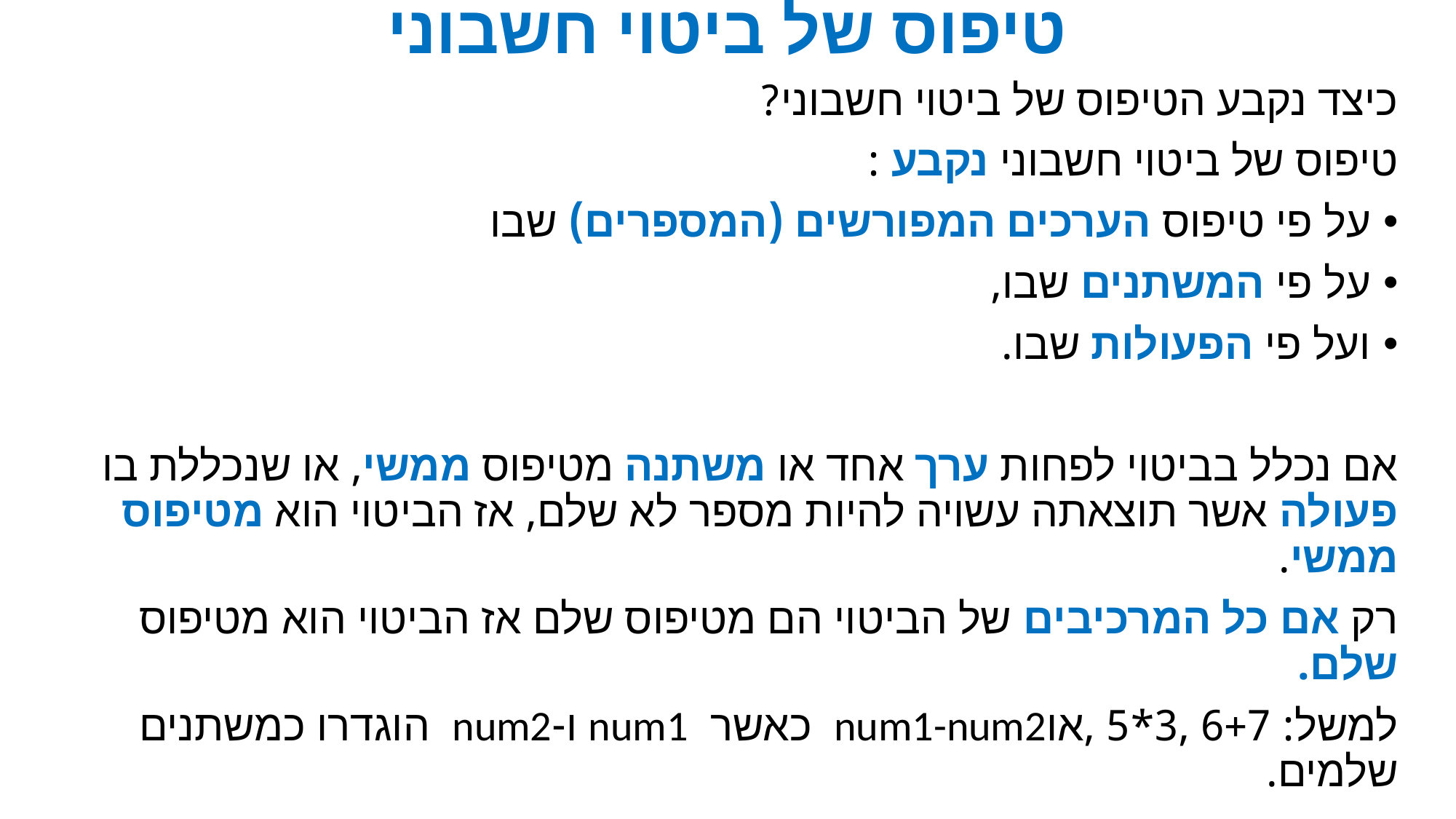

# טיפוס של ביטוי חשבוני
כיצד נקבע הטיפוס של ביטוי חשבוני?
טיפוס של ביטוי חשבוני נקבע :
על פי טיפוס הערכים המפורשים (המספרים) שבו
על פי המשתנים שבו,
ועל פי הפעולות שבו.

אם נכלל בביטוי לפחות ערך אחד או משתנה מטיפוס ממשי, או שנכללת בו פעולה אשר תוצאתה עשויה להיות מספר לא שלם, אז הביטוי הוא מטיפוס ממשי.
רק אם כל המרכיבים של הביטוי הם מטיפוס שלם אז הביטוי הוא מטיפוס שלם.
למשל: 6+7 ,3*5 ,אוnum1-num2  כאשר  num1 ו-num2  הוגדרו כמשתנים שלמים.